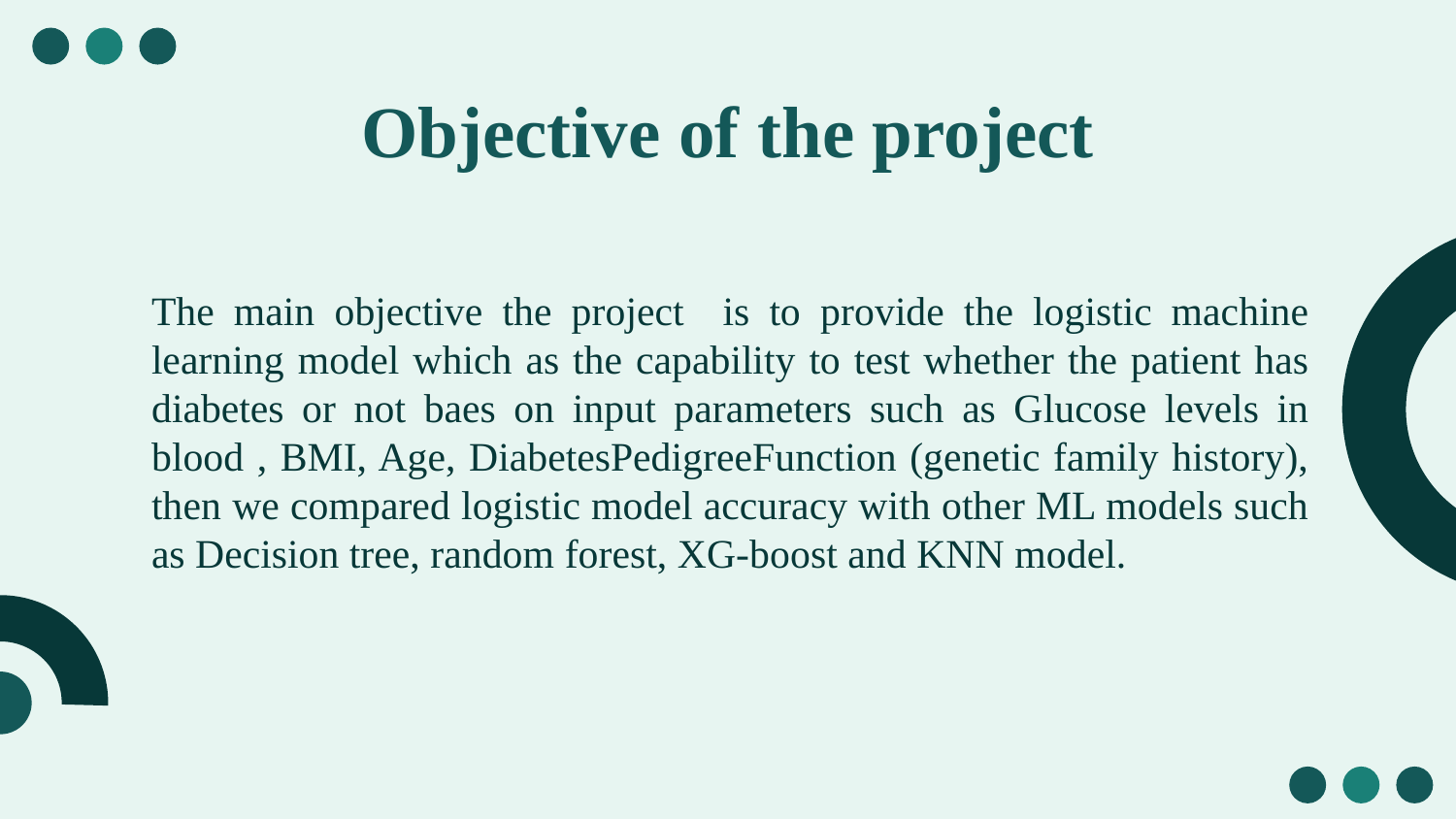

# Objective of the project

The main objective the project  is to provide the logistic machine learning model which as the capability to test whether the patient has diabetes or not baes on input parameters such as Glucose levels in blood , BMI, Age, DiabetesPedigreeFunction (genetic family history), then we compared logistic model accuracy with other ML models such as Decision tree, random forest, XG-boost and KNN model.